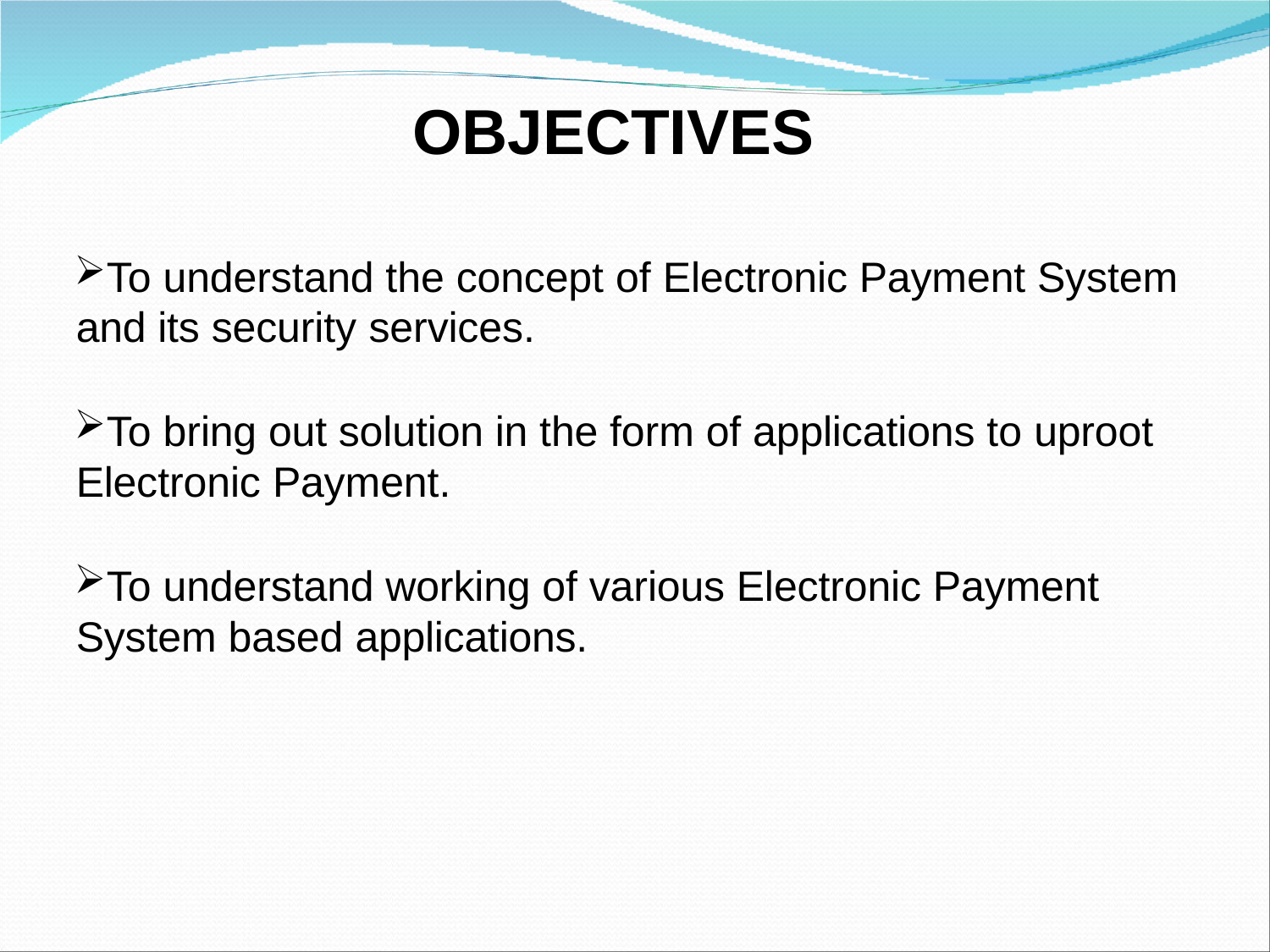

# OBJECTIVES
To understand the concept of Electronic Payment System  and its security services.

To bring out solution in the form of applications to uproot  Electronic Payment.

To understand working of various Electronic Payment  System based applications.